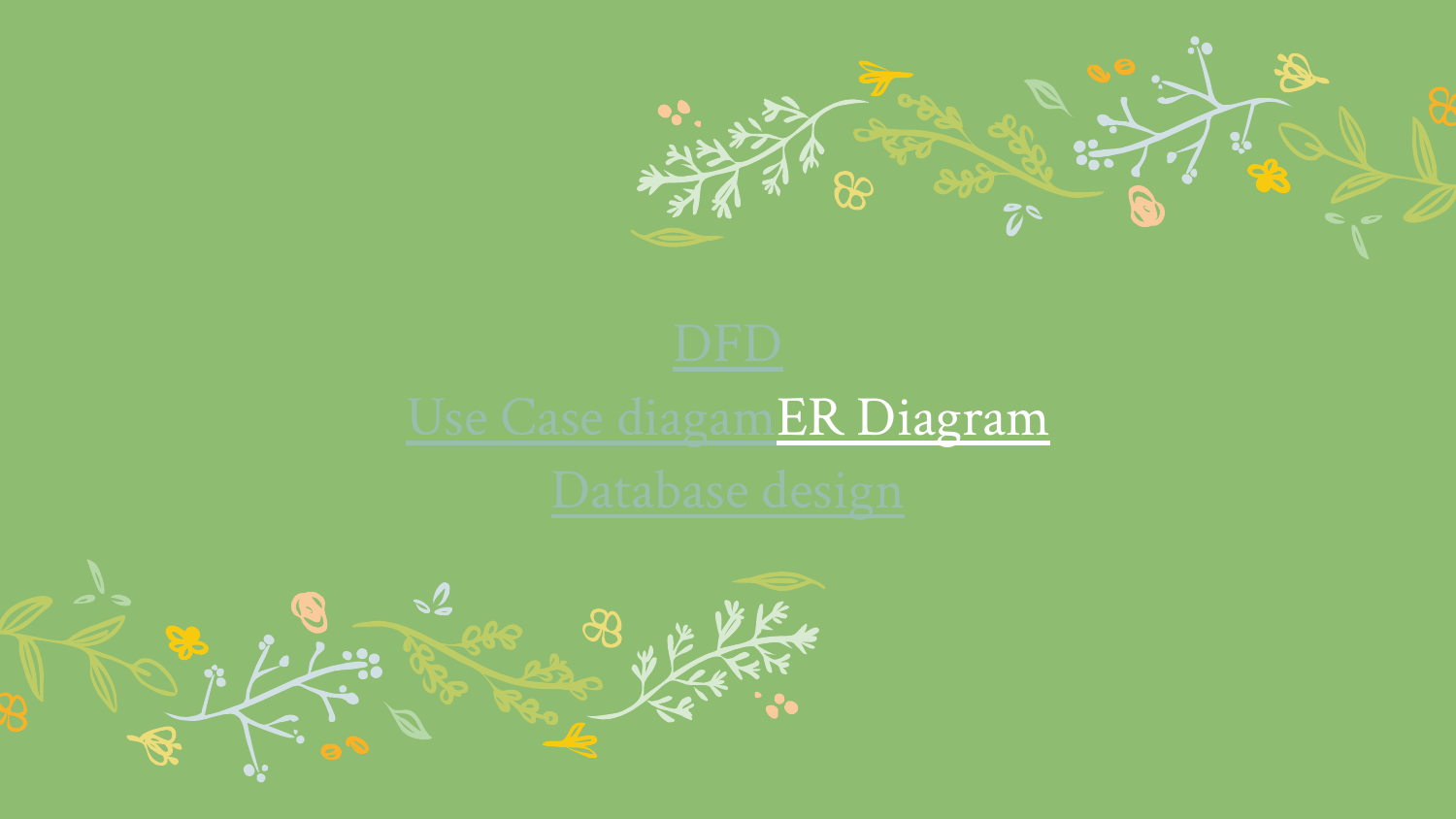

# DFD Use Case diagam ER Diagram Database design